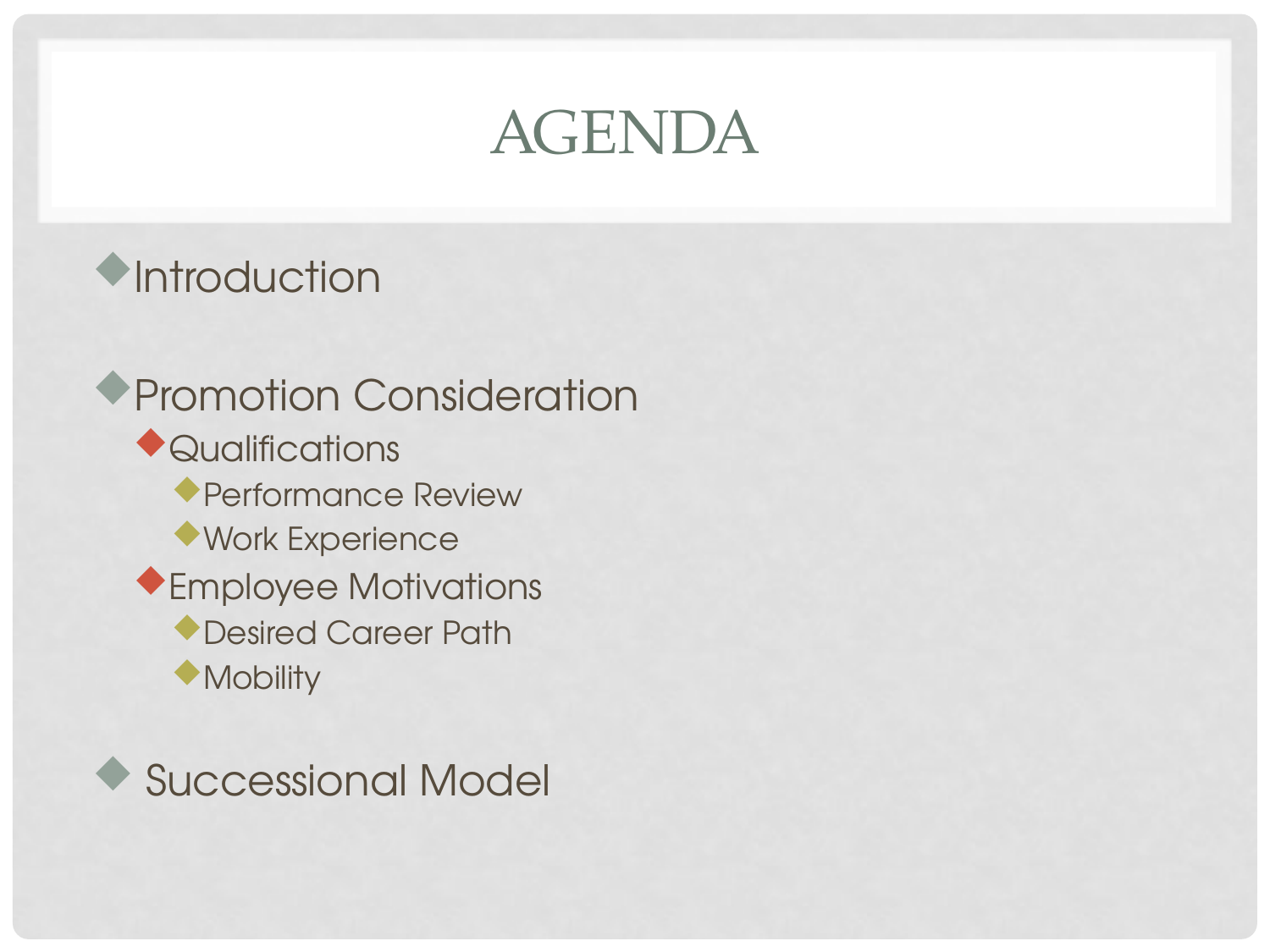

# Agenda
Introduction

Promotion Consideration
Qualifications
Performance Review
Work Experience
Employee Motivations
Desired Career Path
Mobility

 Successional Model